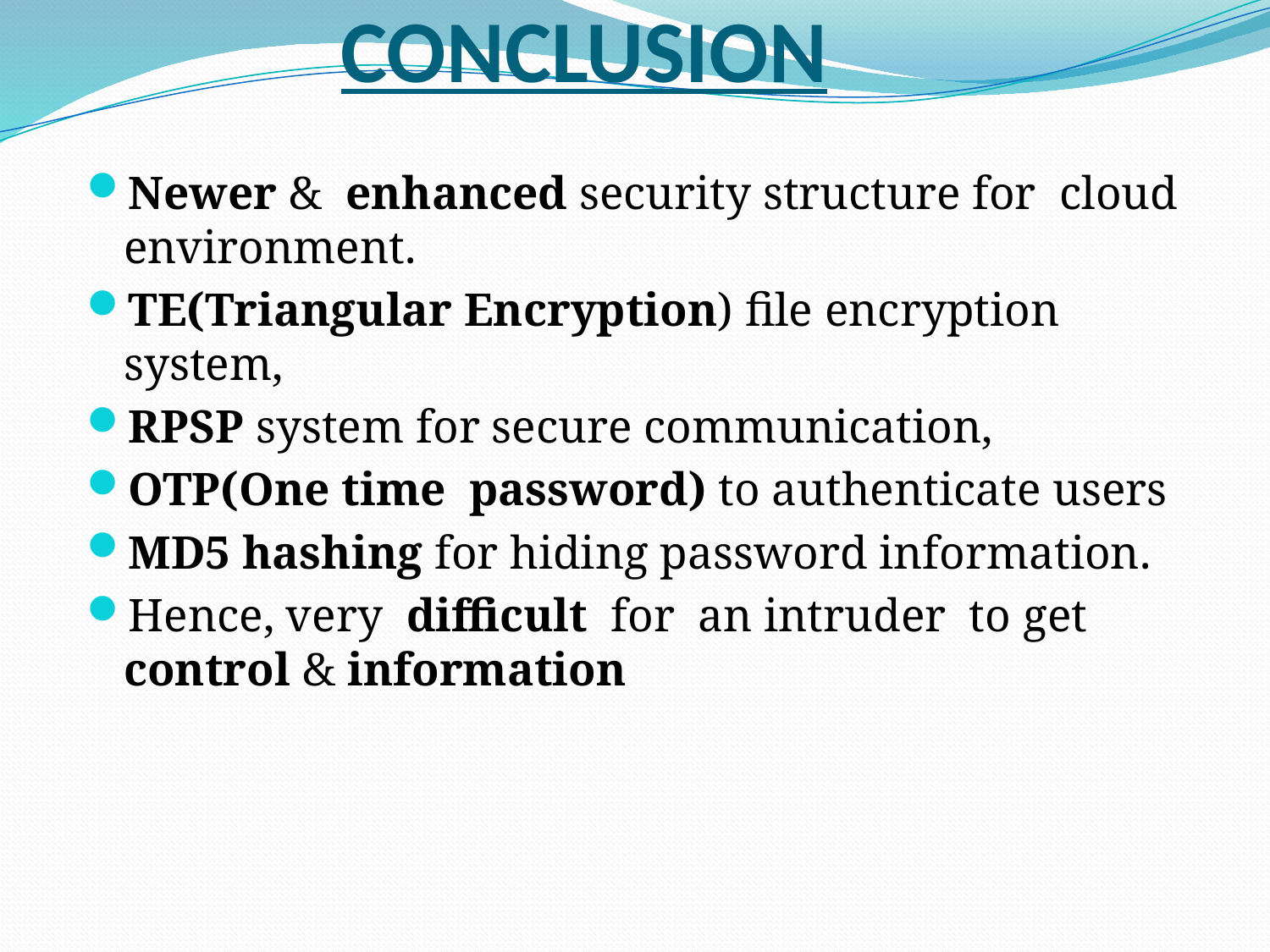

CONCLUSION

Newer &  enhanced security structure for  cloud environment.
TE(Triangular Encryption) file encryption system,
RPSP system for secure communication,
OTP(One time  password) to authenticate users
MD5 hashing for hiding password information.
Hence, very  difficult  for  an intruder  to get  control & information